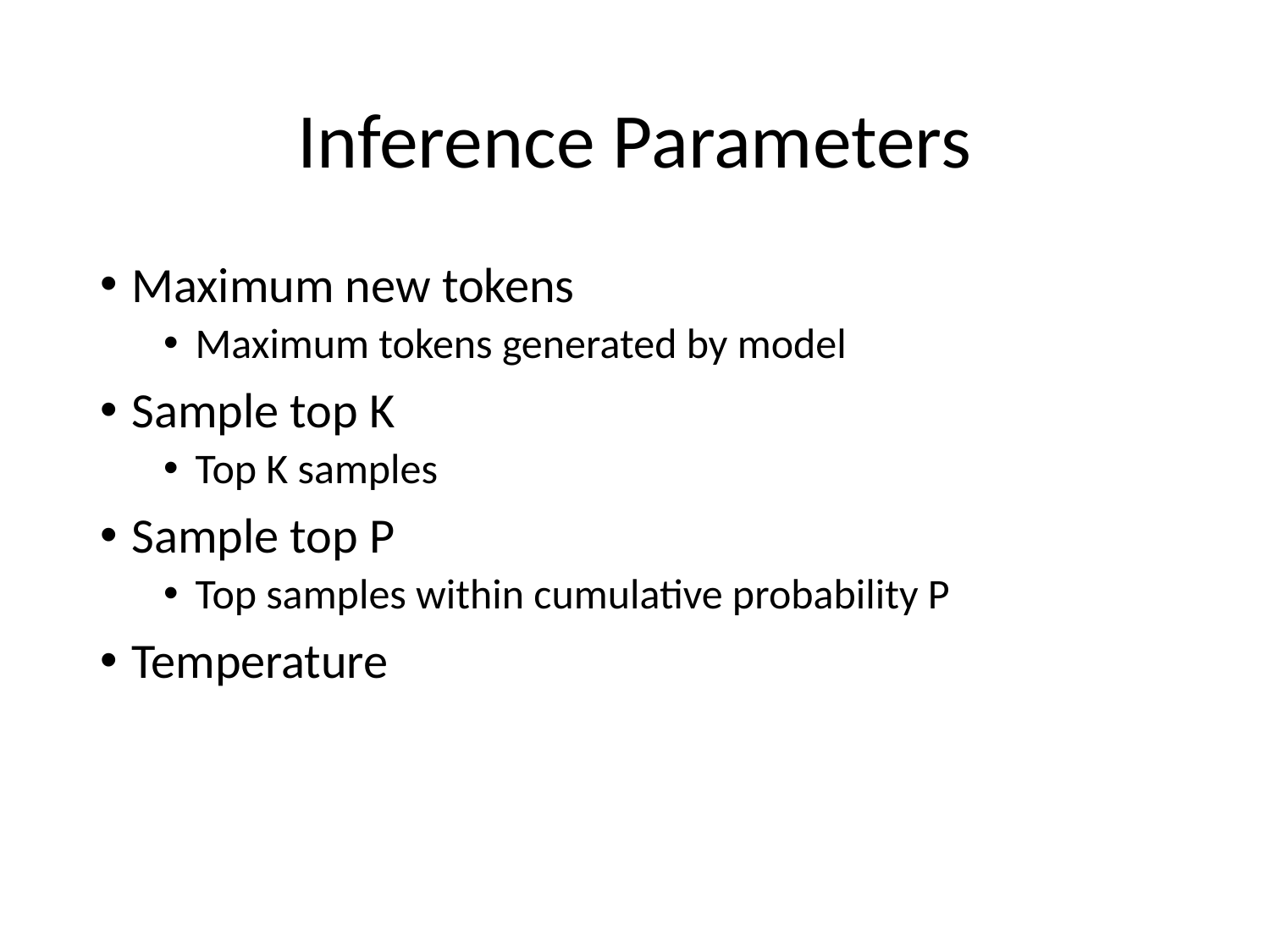

# Inference Parameters
Maximum new tokens
Maximum tokens generated by model
Sample top K
Top K samples
Sample top P
Top samples within cumulative probability P
Temperature